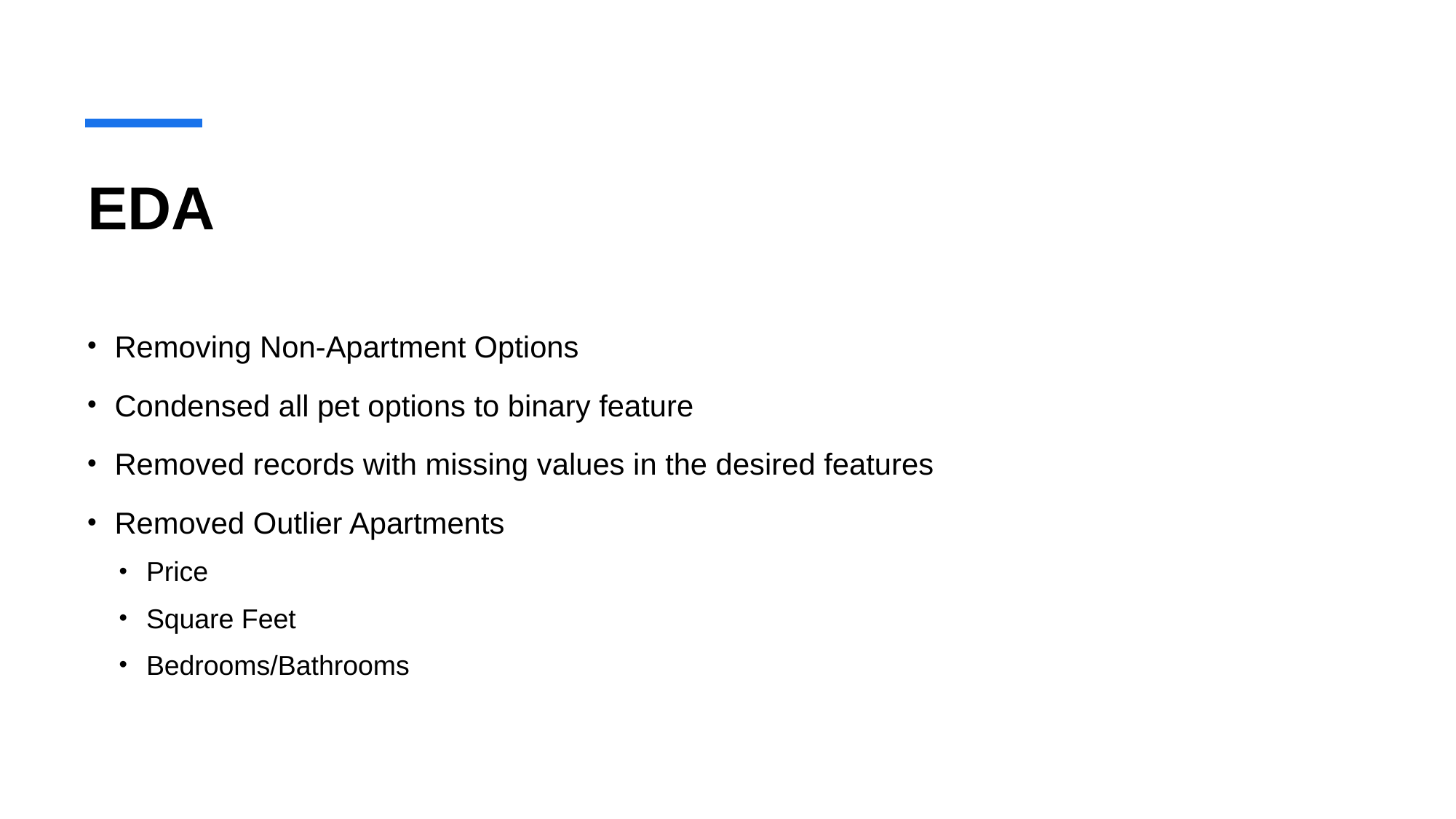

# EDA
Removing Non-Apartment Options
Condensed all pet options to binary feature
Removed records with missing values in the desired features
Removed Outlier Apartments
Price
Square Feet
Bedrooms/Bathrooms